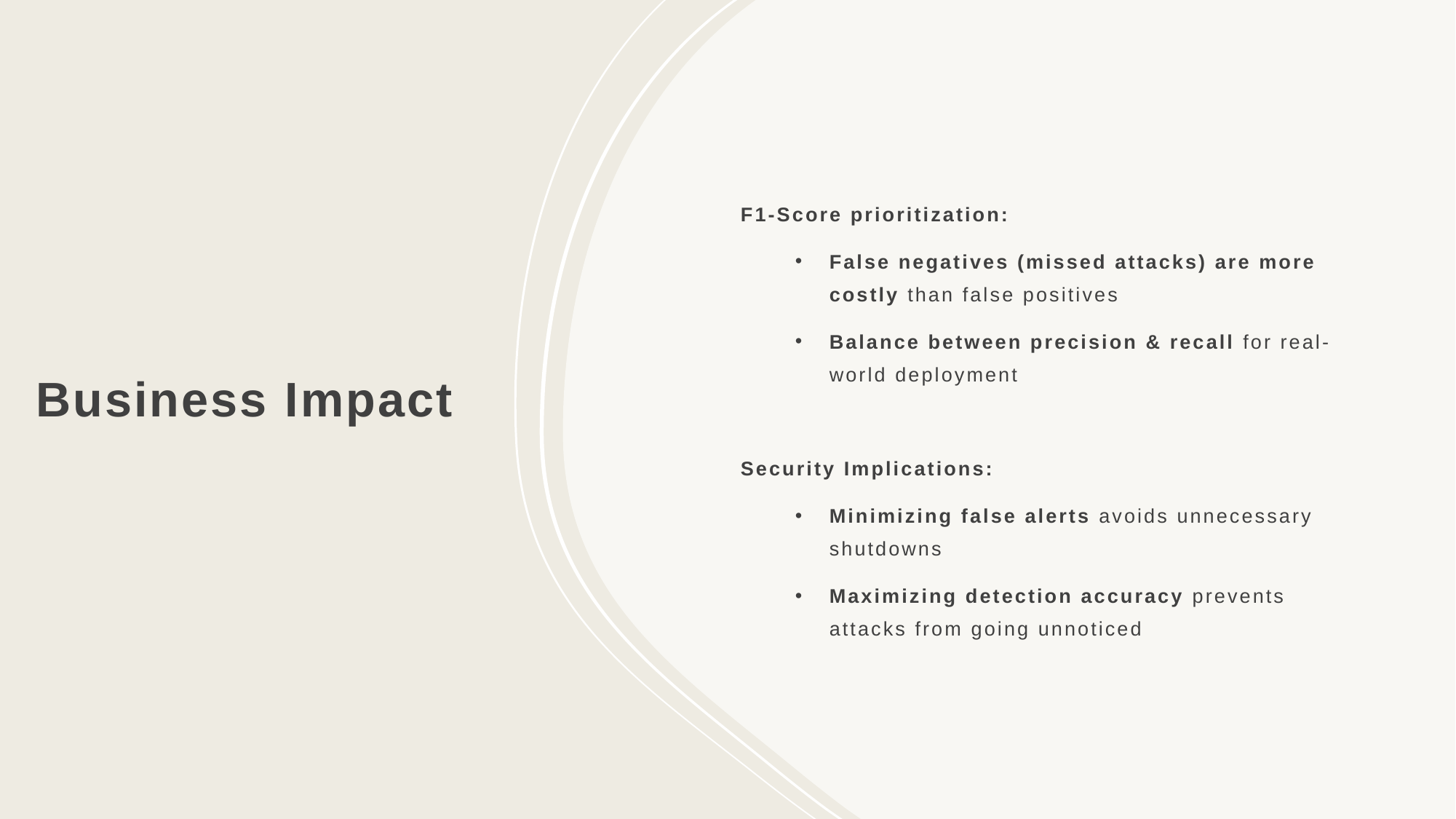

# Business Impact
F1-Score prioritization:
False negatives (missed attacks) are more costly than false positives
Balance between precision & recall for real-world deployment

Security Implications:
Minimizing false alerts avoids unnecessary shutdowns
Maximizing detection accuracy prevents attacks from going unnoticed